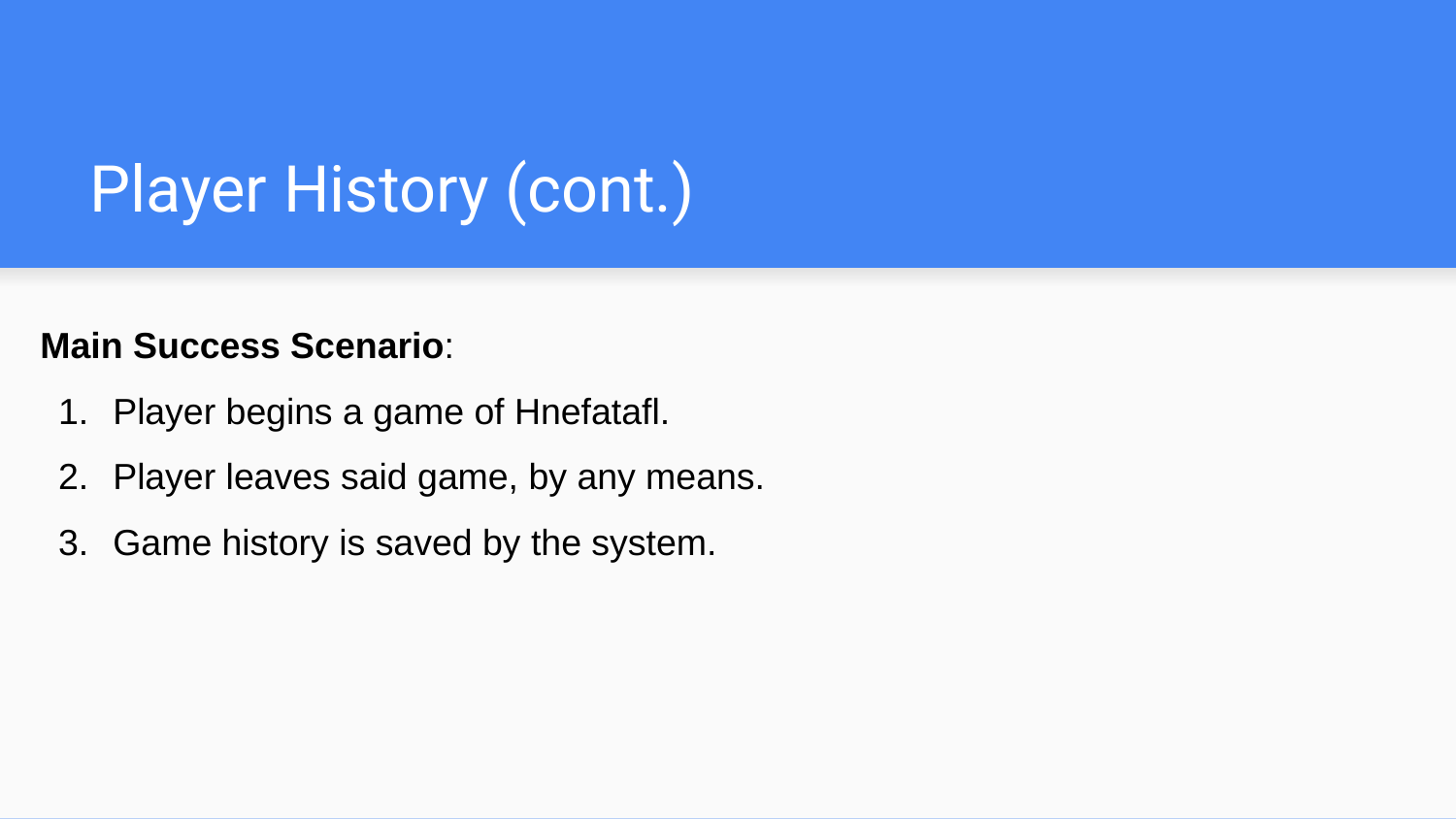

# Player History (cont.)
Main Success Scenario:
Player begins a game of Hnefatafl.
Player leaves said game, by any means.
Game history is saved by the system.